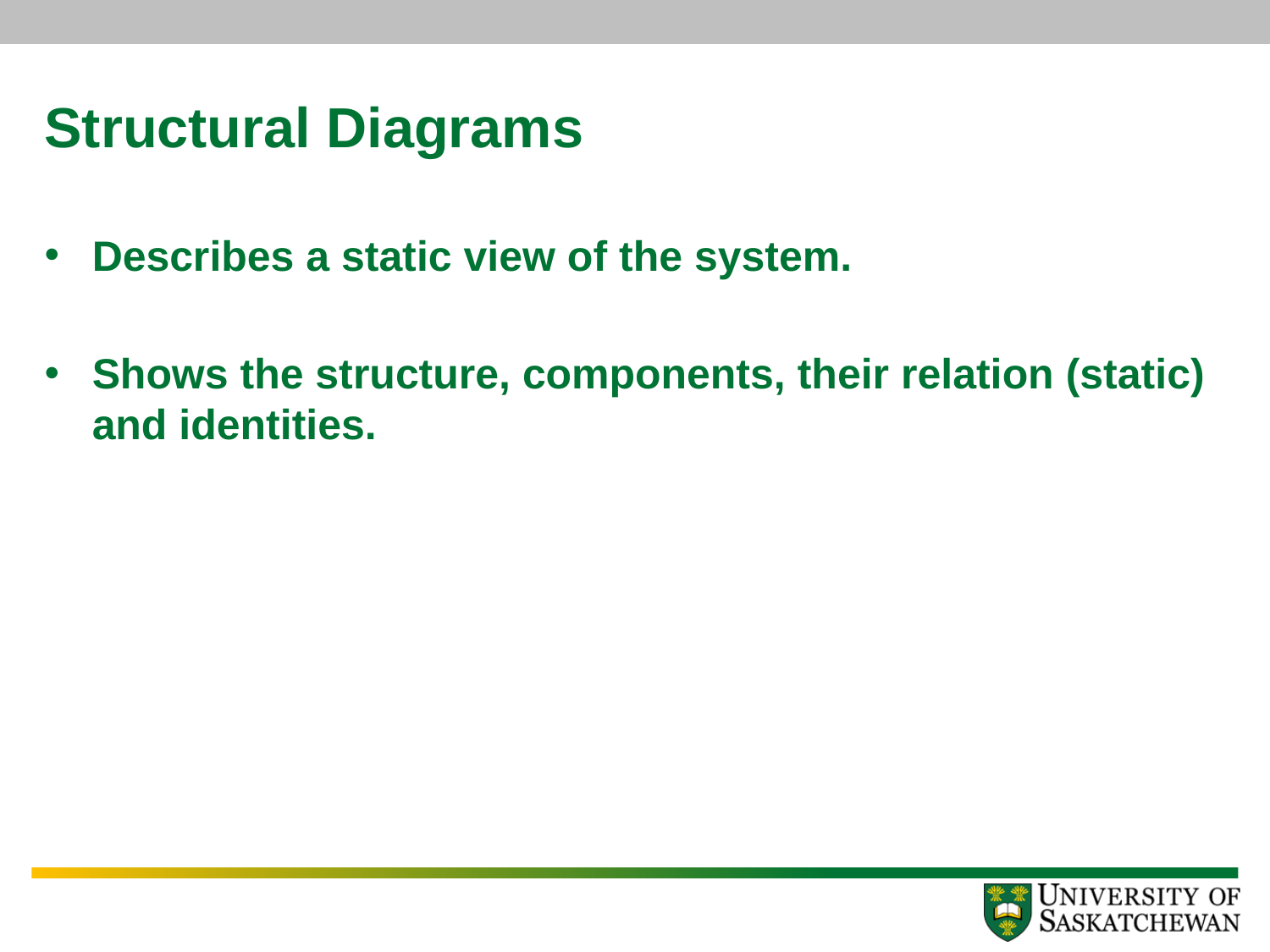

# Structural Diagrams
Describes a static view of the system.

Shows the structure, components, their relation (static) and identities.